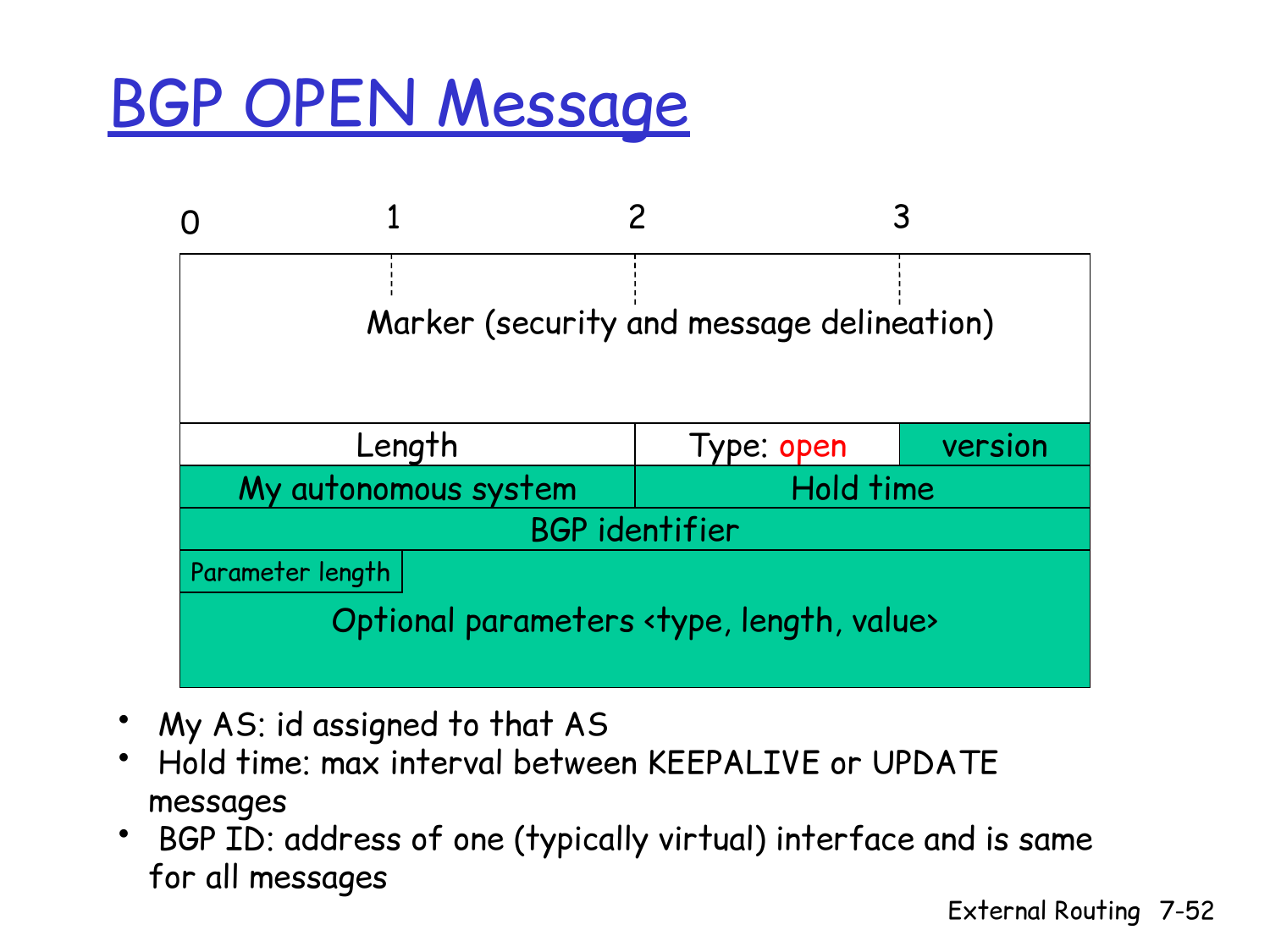

BGP OPEN Message
1
2
3
0

Marker (security and message delineation)
Length
Type: open
version
My autonomous system
Hold time
BGP identifier
Optional parameters <type, length, value>
Parameter length
 My AS: id assigned to that AS
 Hold time: max interval between KEEPALIVE or UPDATE messages
 BGP ID: address of one (typically virtual) interface and is same for all messages
External Routing
7-52